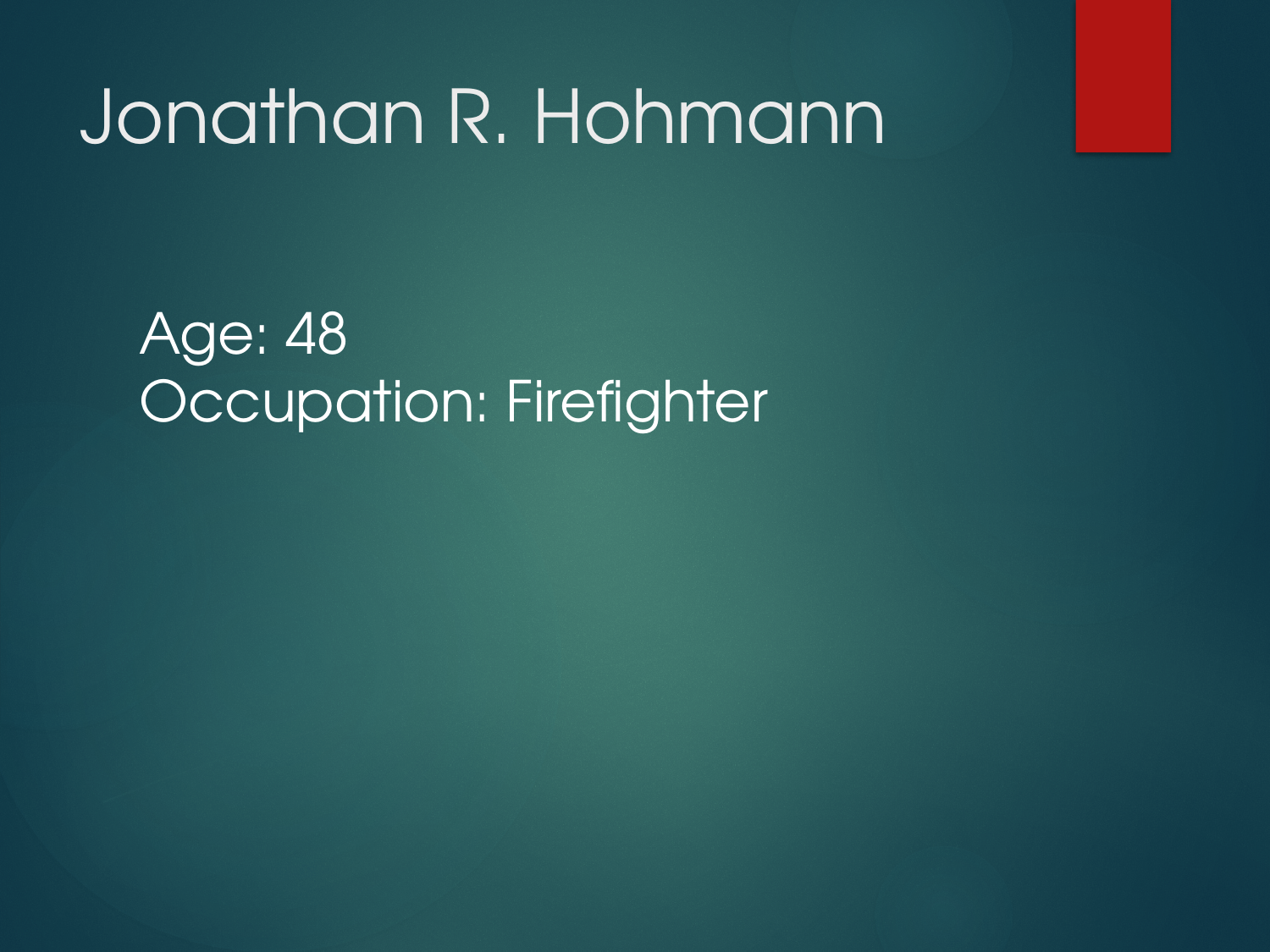

# Jonathan R. Hohmann

Age: 48
Occupation: Firefighter